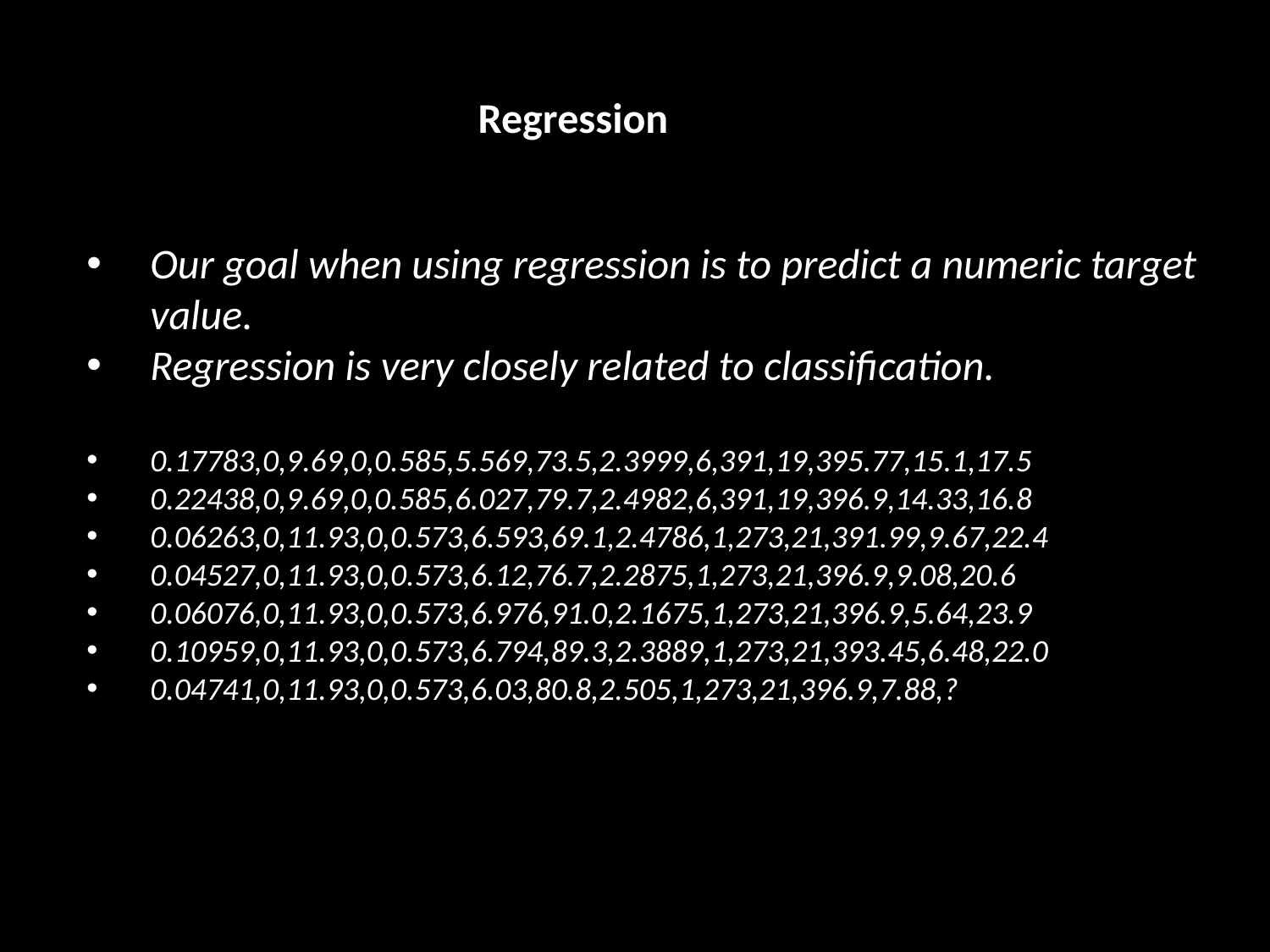

Regression

Our goal when using regression is to predict a numeric target value.
Regression is very closely related to classification.

0.17783,0,9.69,0,0.585,5.569,73.5,2.3999,6,391,19,395.77,15.1,17.5
0.22438,0,9.69,0,0.585,6.027,79.7,2.4982,6,391,19,396.9,14.33,16.8
0.06263,0,11.93,0,0.573,6.593,69.1,2.4786,1,273,21,391.99,9.67,22.4
0.04527,0,11.93,0,0.573,6.12,76.7,2.2875,1,273,21,396.9,9.08,20.6
0.06076,0,11.93,0,0.573,6.976,91.0,2.1675,1,273,21,396.9,5.64,23.9
0.10959,0,11.93,0,0.573,6.794,89.3,2.3889,1,273,21,393.45,6.48,22.0
0.04741,0,11.93,0,0.573,6.03,80.8,2.505,1,273,21,396.9,7.88,?